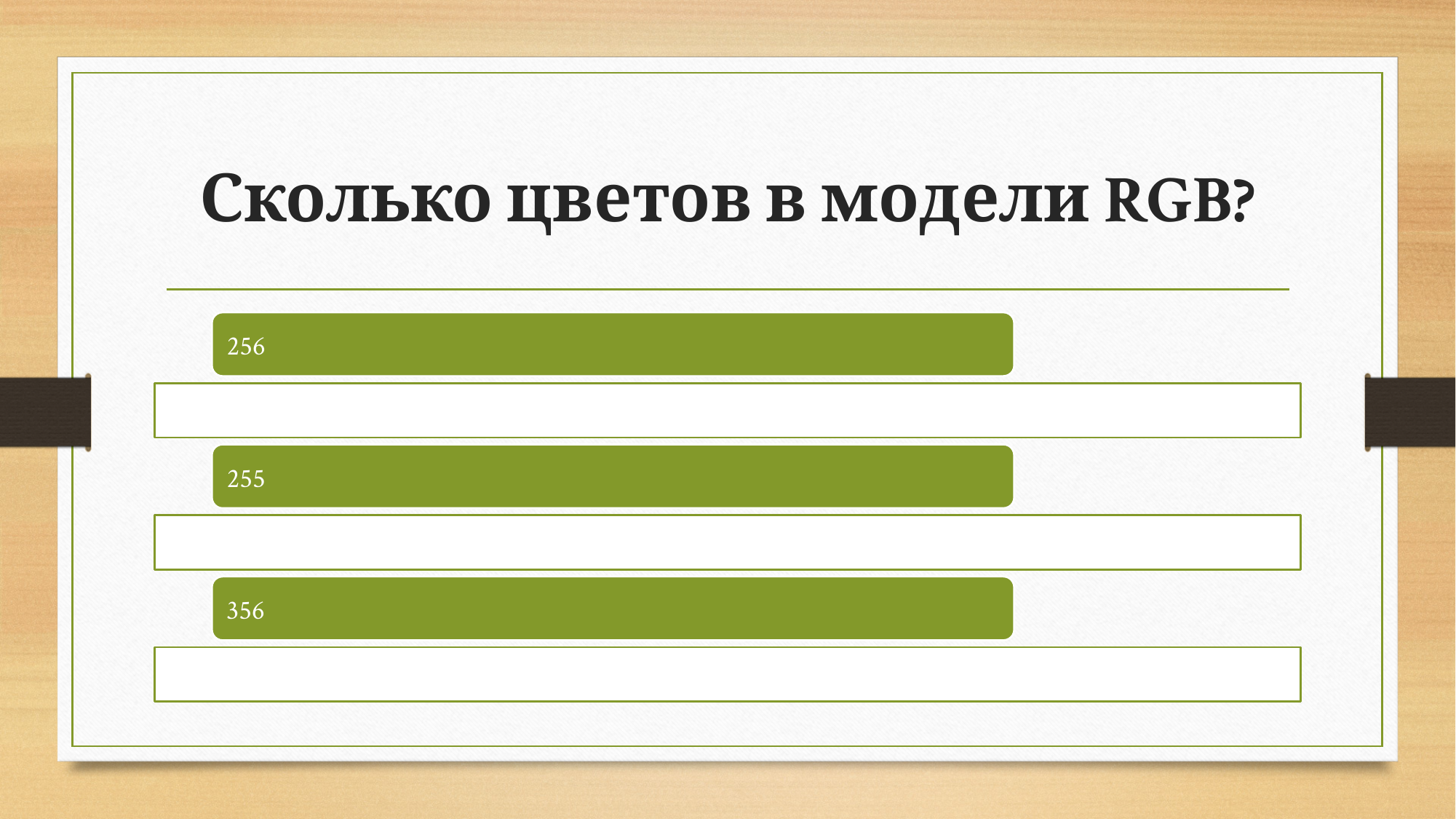

# Сколько цветов в модели RGB?
256
255
356